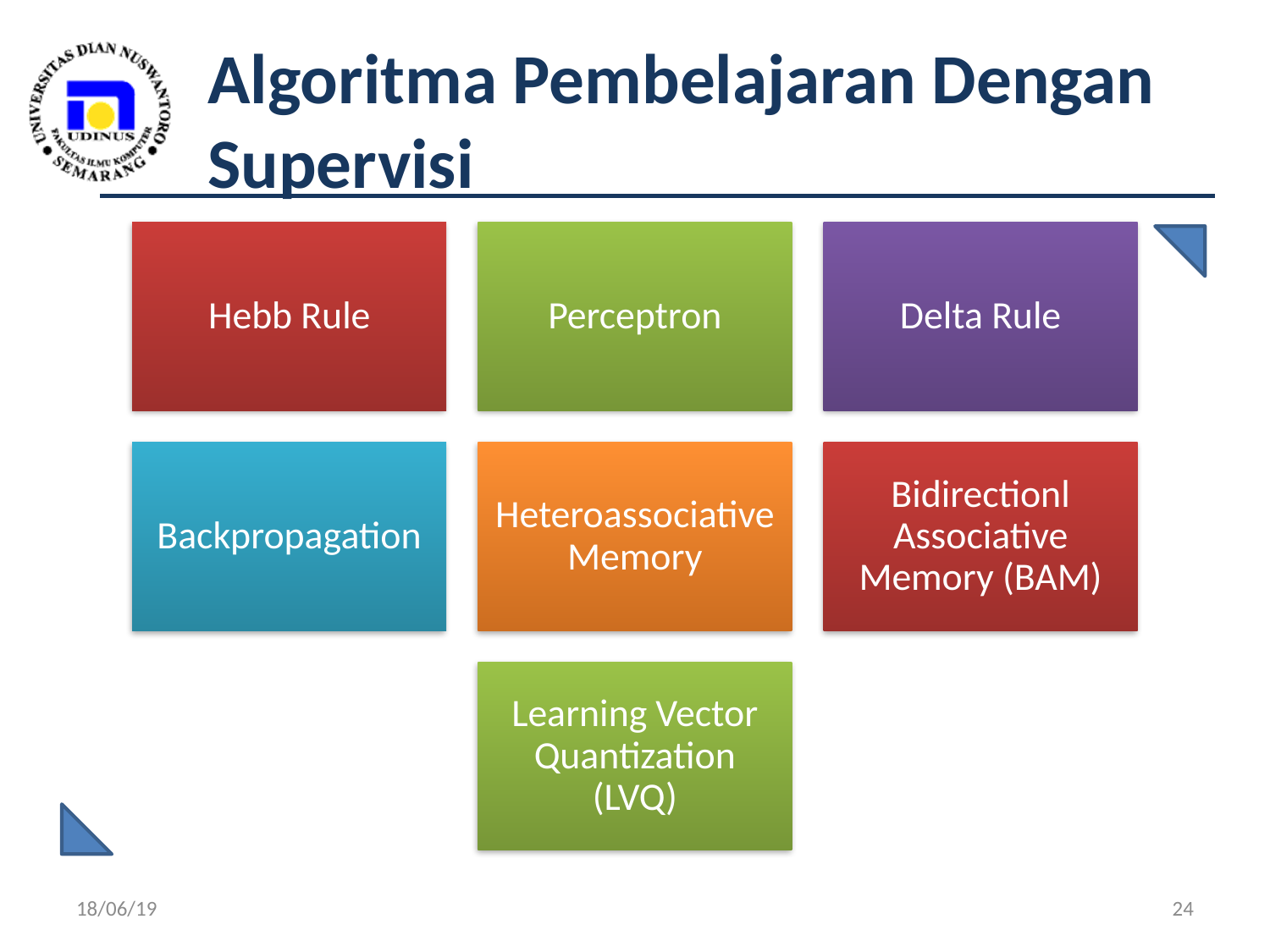

# Algoritma Pembelajaran Dengan Supervisi
Hebb Rule
Perceptron
Delta Rule
Backpropagation
Heteroassociative Memory
Bidirectionl Associative Memory (BAM)
Learning Vector Quantization (LVQ)
18/06/19
24